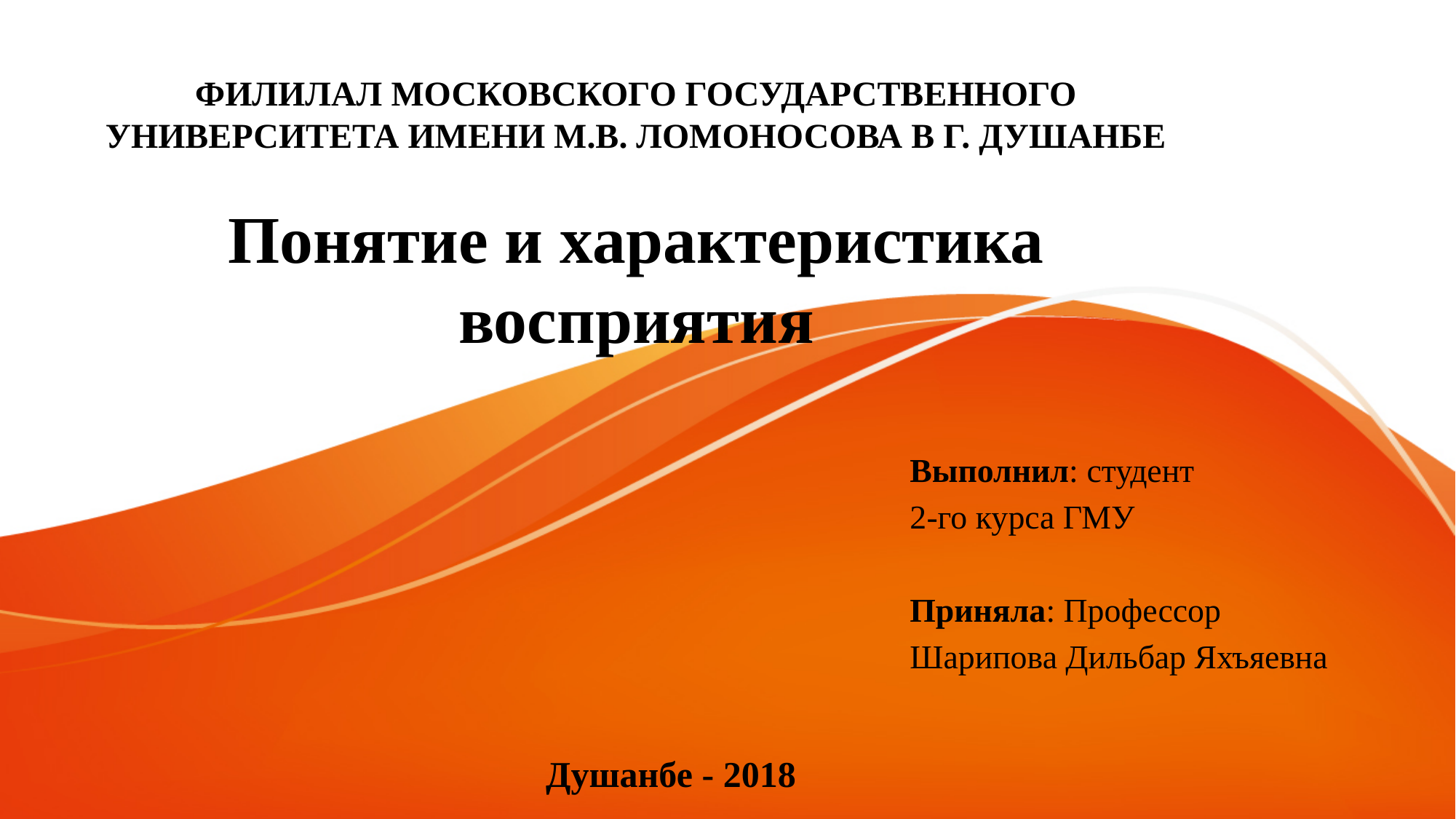

# ФИЛИЛАЛ МОСКОВСКОГО ГОСУДАРСТВЕННОГО УНИВЕРСИТЕТА ИМЕНИ М.В. ЛОМОНОСОВА В Г. ДУШАНБЕ Понятие и характеристика восприятия
Выполнил: студент
2-го курса ГМУ

Приняла: Профессор
Шарипова Дильбар Яхъяевна
Душанбе - 2018